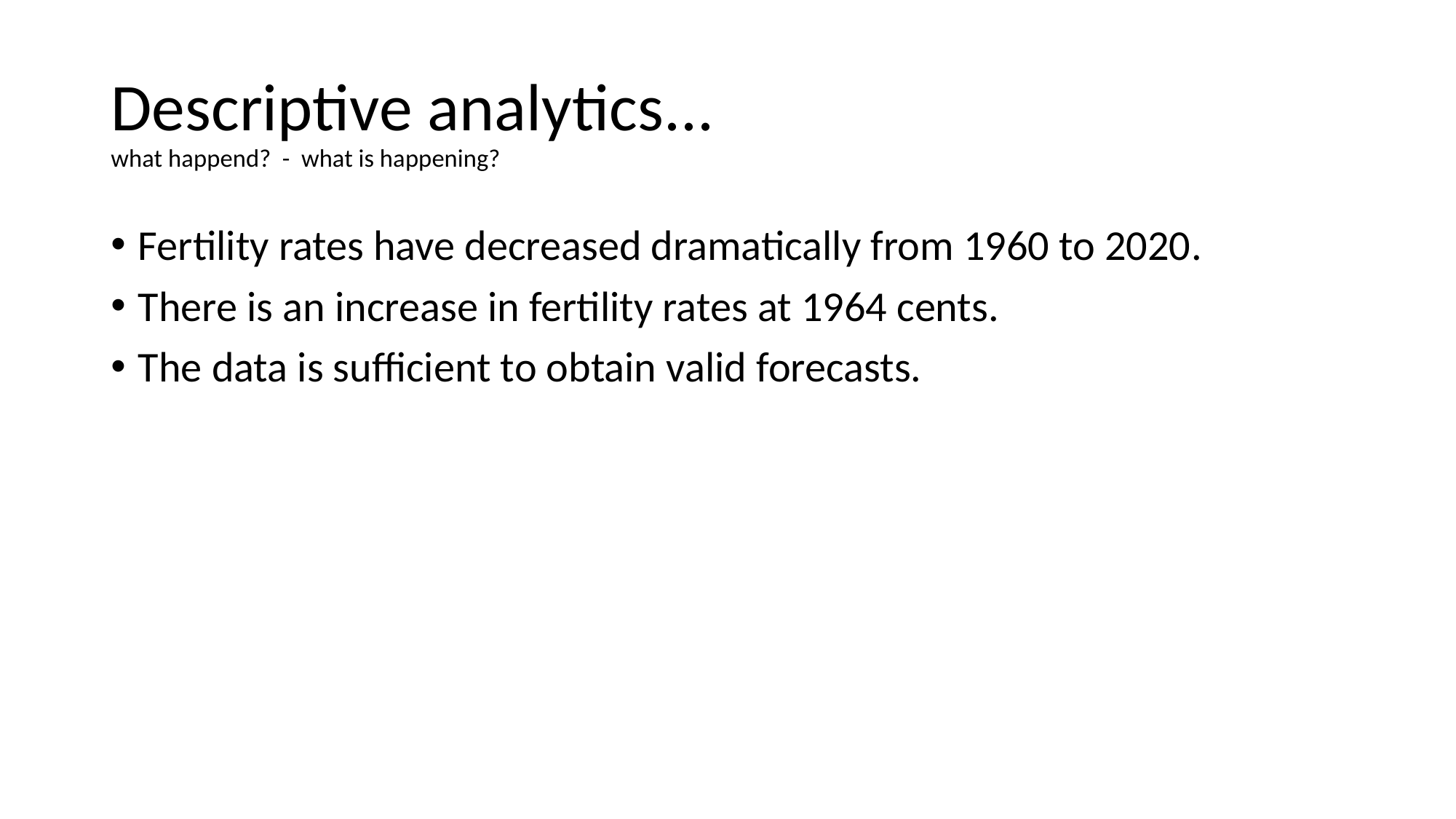

# Descriptive analytics... what happend?  -  what is happening?
Fertility rates have decreased dramatically from 1960 to 2020.
There is an increase in fertility rates at 1964 cents.
The data is sufficient to obtain valid forecasts.

16